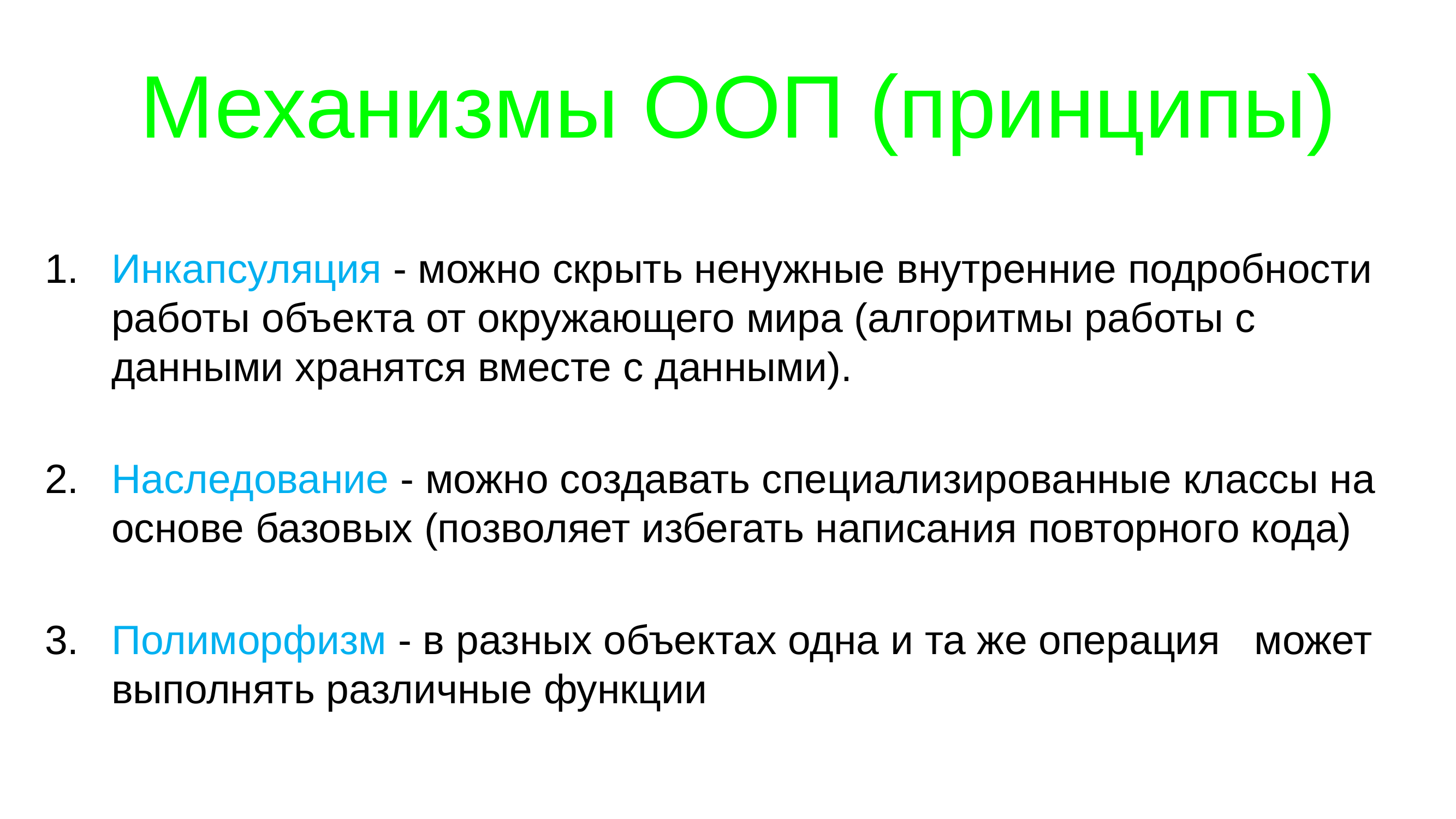

# Механизмы ООП (принципы)
Инкапсуляция - можно скрыть ненужные внутренние подробности работы объекта от окружающего мира (алгоритмы работы с данными хранятся вместе с данными).

Наследование - можно создавать специализированные классы на основе базовых (позволяет избегать написания повторного кода)

Полиморфизм - в разных объектах одна и та же операция   может выполнять различные функции